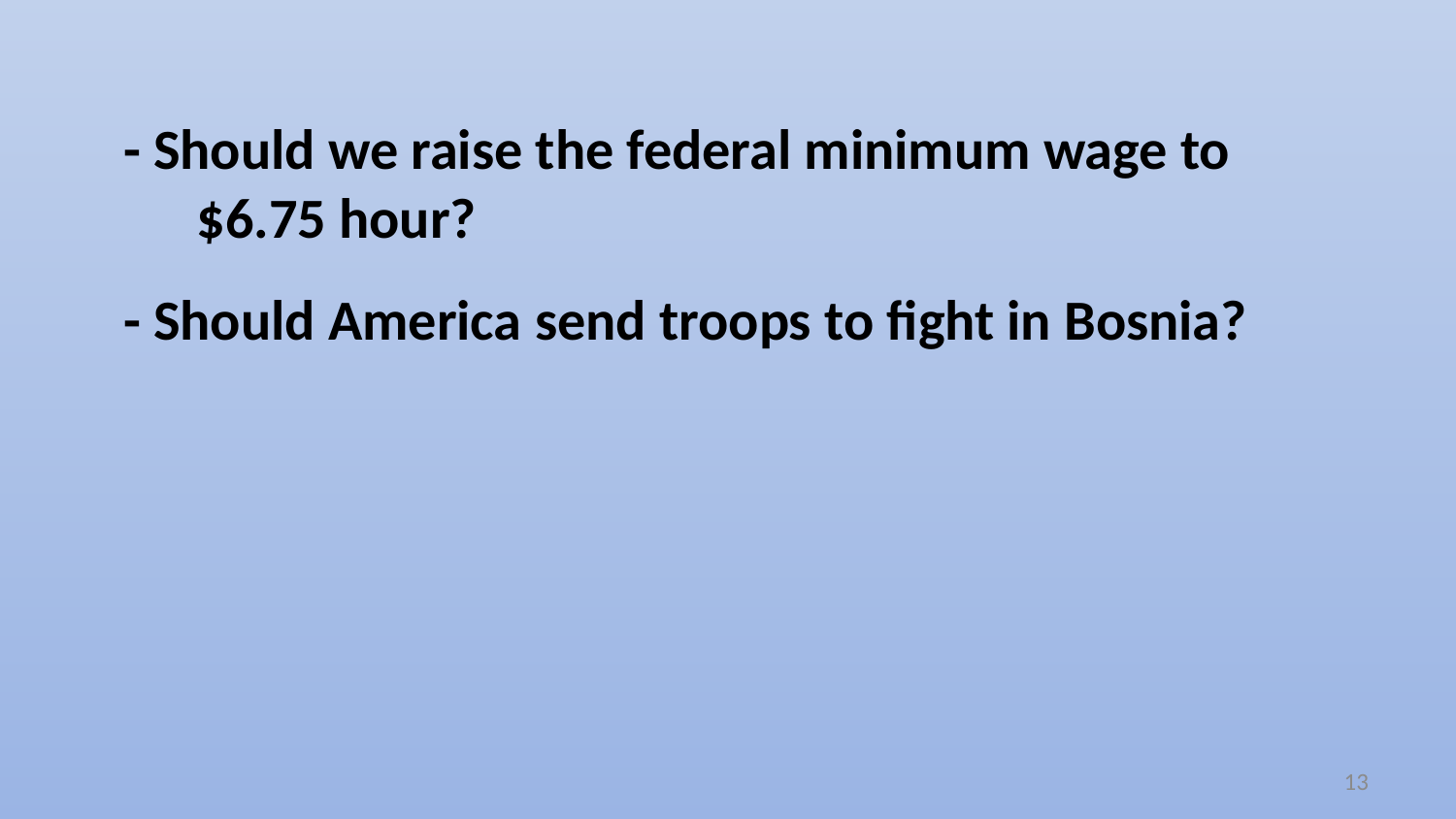

- Should we raise the federal minimum wage to
		$6.75 hour?

- Should America send troops to fight in Bosnia?

13